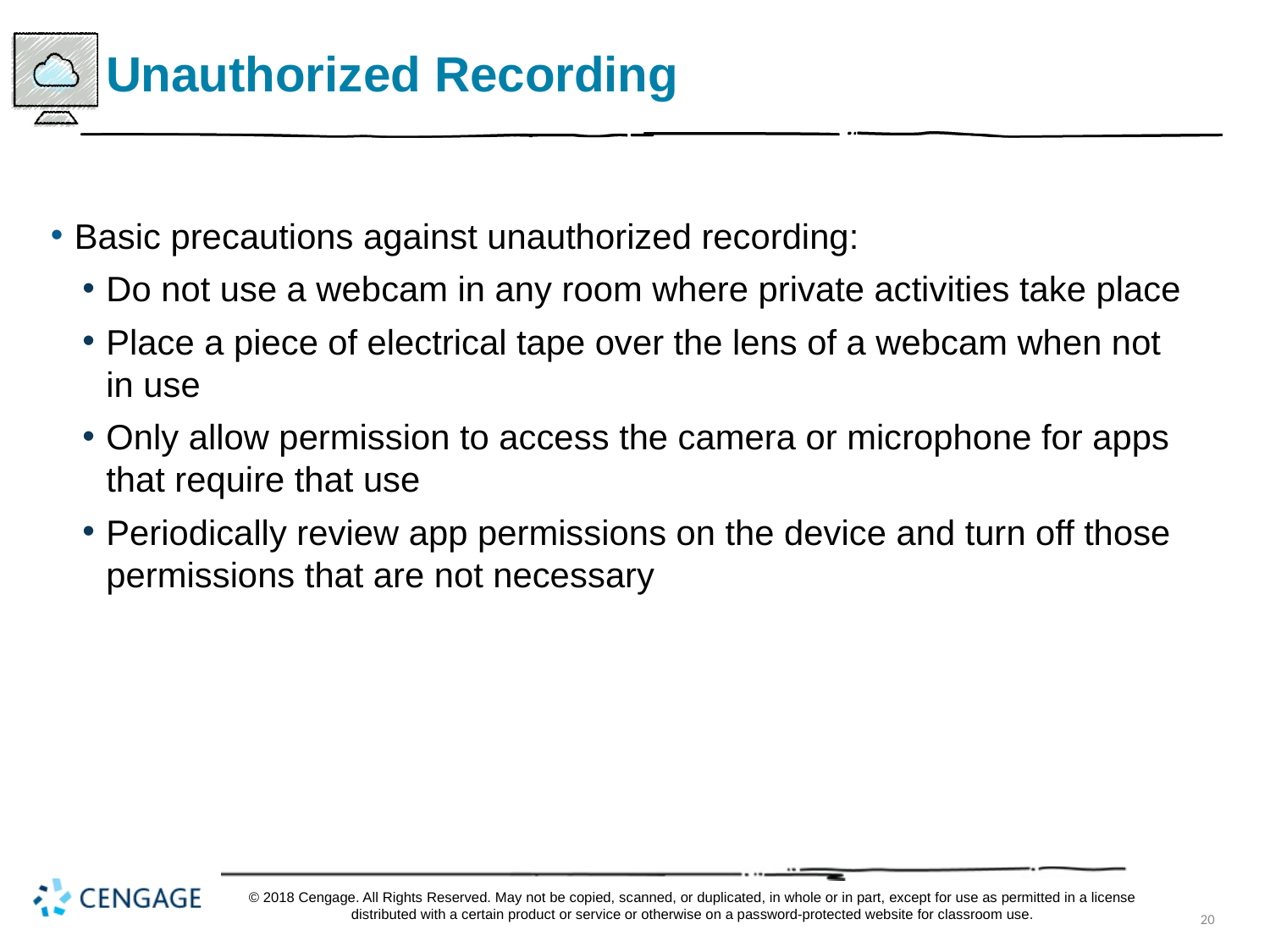

# Unauthorized Recording
Basic precautions against unauthorized recording:
Do not use a webcam in any room where private activities take place
Place a piece of electrical tape over the lens of a webcam when not in use
Only allow permission to access the camera or microphone for apps that require that use
Periodically review app permissions on the device and turn off those permissions that are not necessary
© 2018 Cengage. All Rights Reserved. May not be copied, scanned, or duplicated, in whole or in part, except for use as permitted in a license distributed with a certain product or service or otherwise on a password-protected website for classroom use.